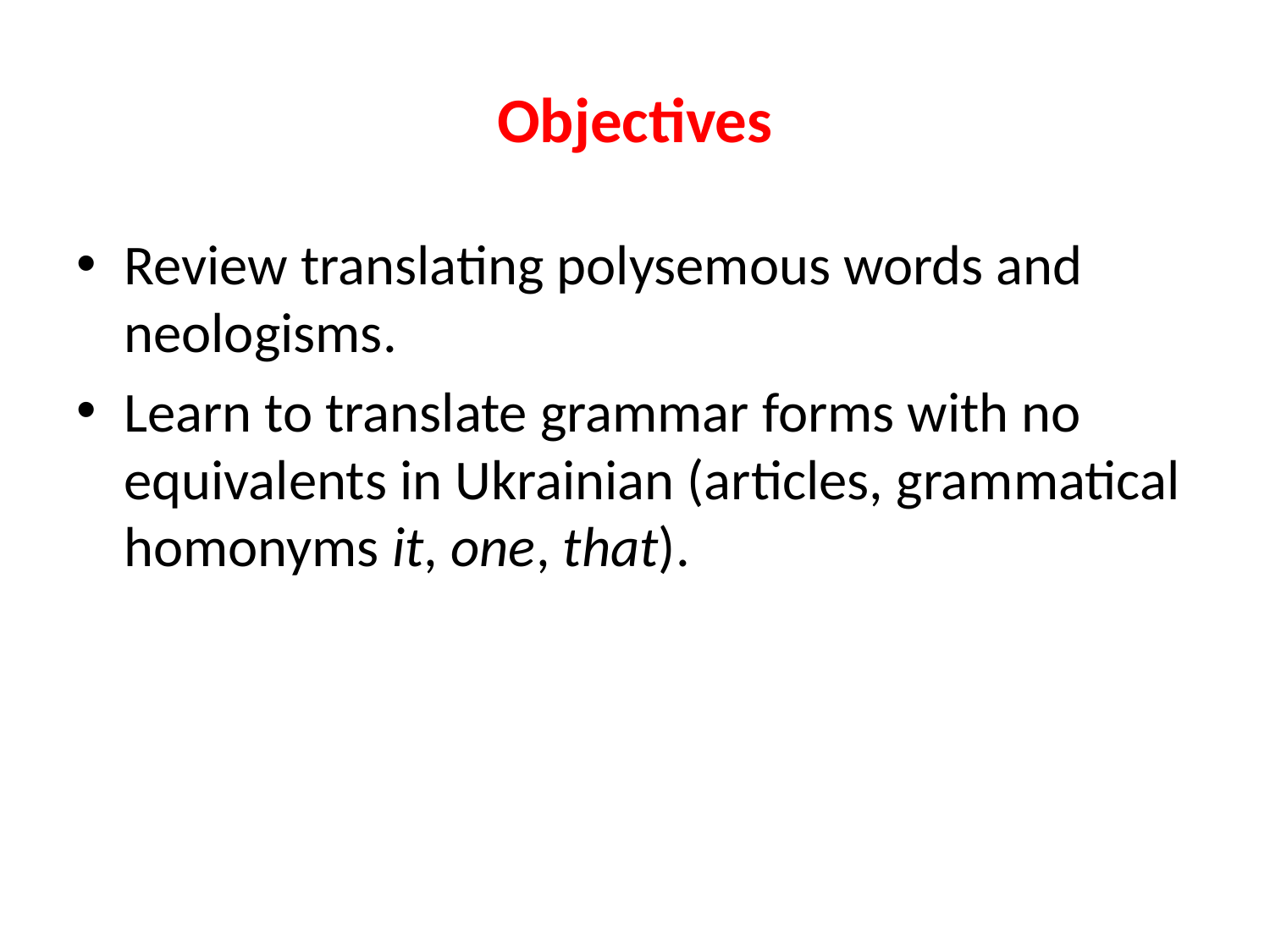

# Objectives
Review translating polysemous words and neologisms.
Learn to translate grammar forms with no equivalents in Ukrainian (articles, grammatical homonyms it, one, that).